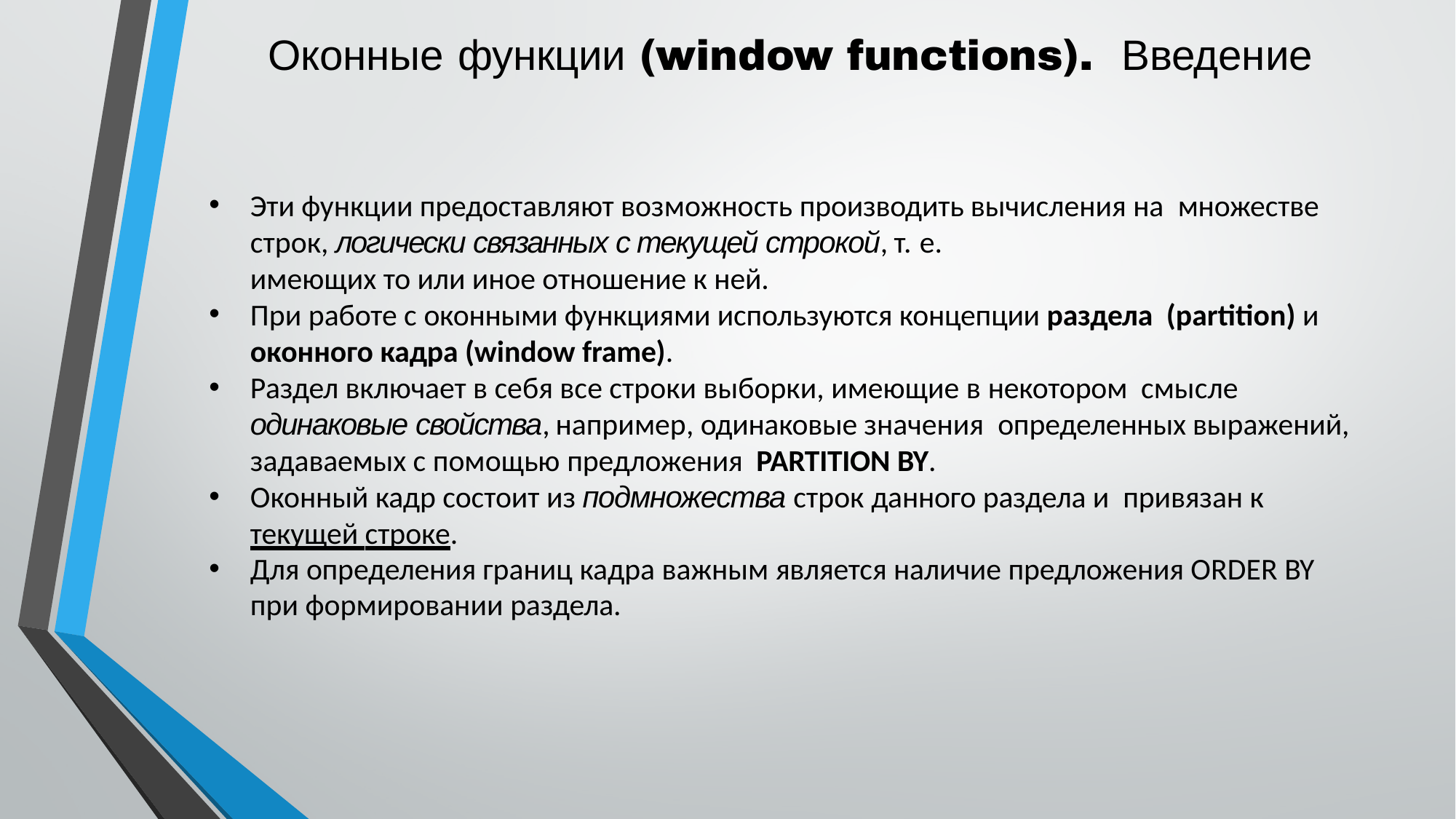

# Оконные функции (window functions).  Введение
Эти функции предоставляют возможность производить вычисления на  множестве строк, логически связанных с текущей строкой, т. е.
имеющих то или иное отношение к ней.
При работе с оконными функциями используются концепции раздела  (partition) и оконного кадра (window frame).
Раздел включает в себя все строки выборки, имеющие в некотором  смысле одинаковые свойства, например, одинаковые значения  определенных выражений, задаваемых с помощью предложения  PARTITION BY.
Оконный кадр состоит из подмножества строк данного раздела и  привязан к текущей строке.
Для определения границ кадра важным является наличие предложения ORDER BY при формировании раздела.